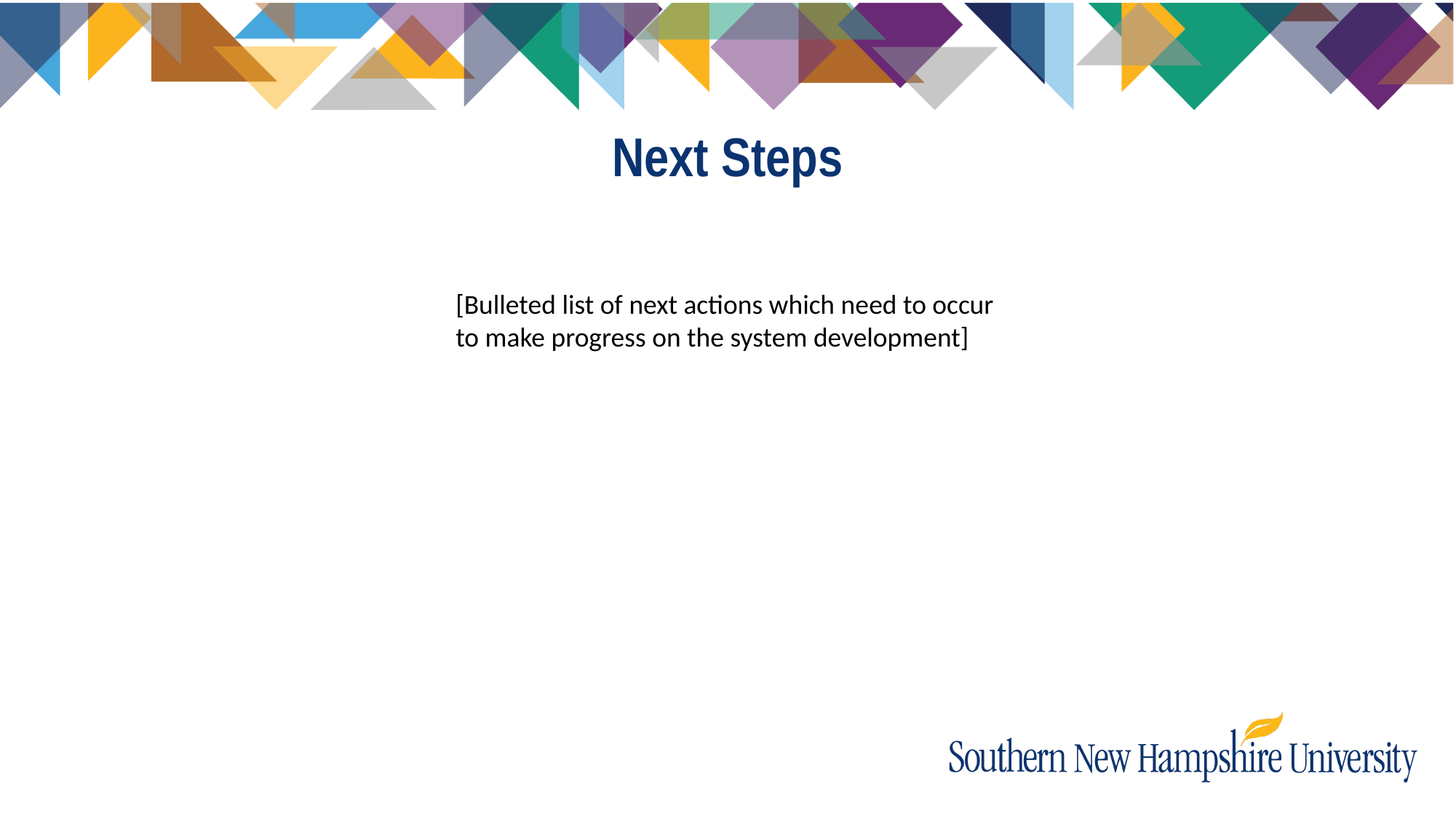

# Next Steps

[Bulleted list of next actions which need to occur to make progress on the system development]